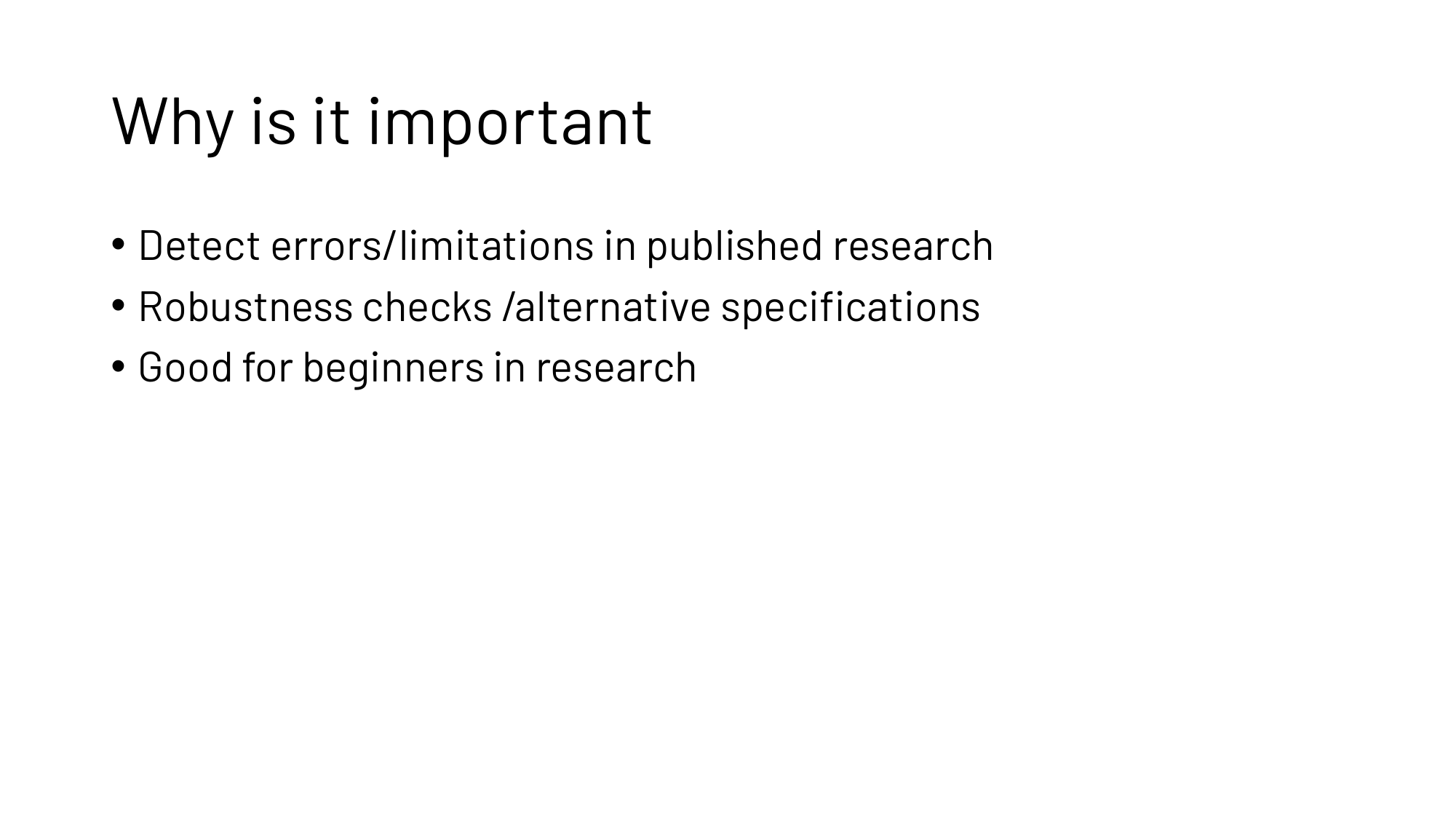

# Why is it important
Detect errors/limitations in published research
Robustness checks /alternative specifications
Good for beginners in research